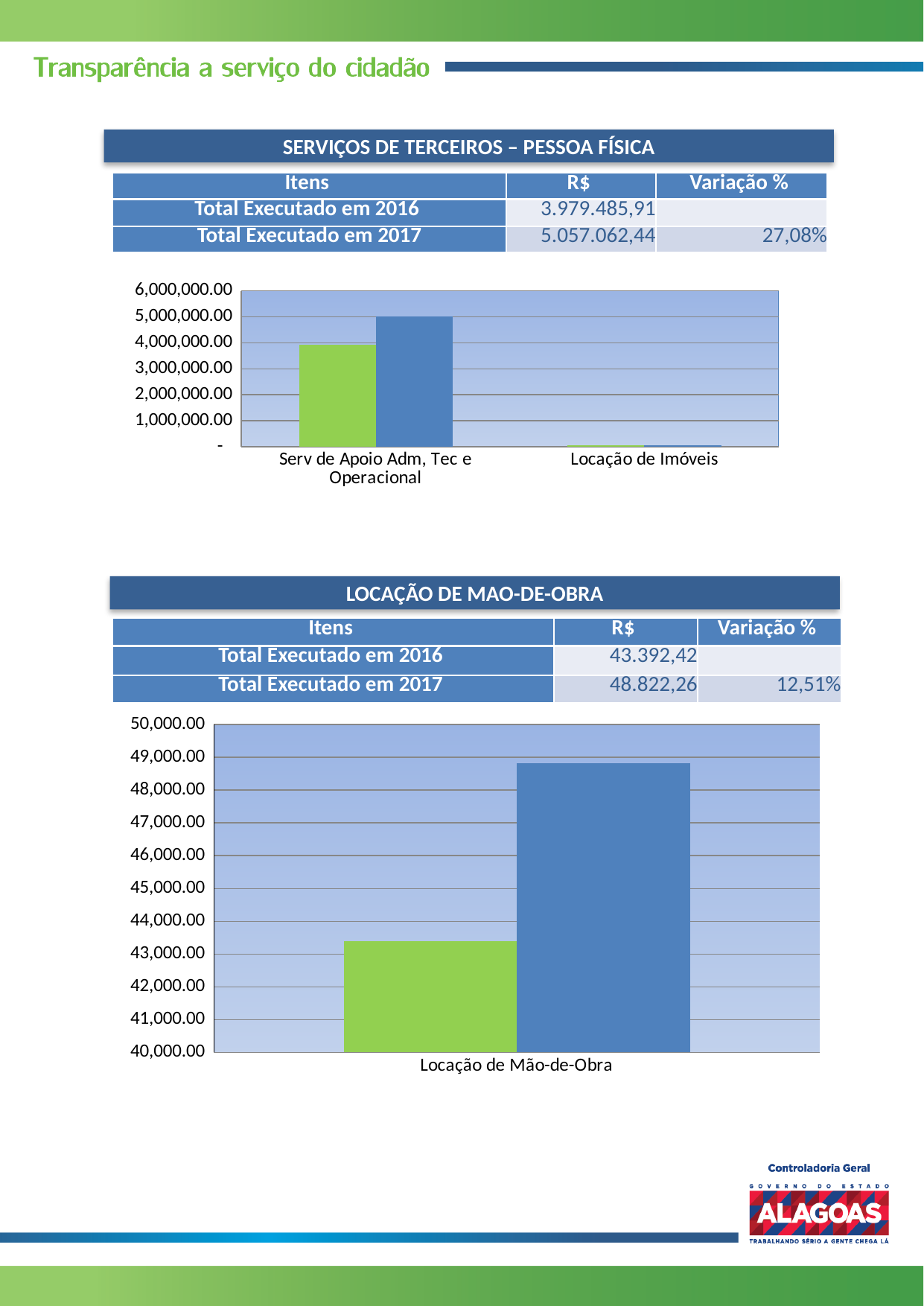

SERVIÇOS DE TERCEIROS – PESSOA FÍSICA
| Itens | R$ | Variação % |
| --- | --- | --- |
| Total Executado em 2016 | 3.979.485,91 |  |
| Total Executado em 2017 | 5.057.062,44 | 27,08% |

### Chart

| Category |  |  |
|---|---|---|
| Serv de Apoio Adm, Tec e Operacional | 3921272.11 | 4998443.21 |
| Locação de Imóveis | 58213.8 | 58619.229999999996 |
LOCAÇÃO DE MAO-DE-OBRA
| Itens | R$ | Variação % |
| --- | --- | --- |
| Total Executado em 2016 | 43.392,42 |  |
| Total Executado em 2017 | 48.822,26 | 12,51% |

### Chart

| Category |  |  |
|---|---|---|
| Locação de Mão-de-Obra | 43392.42 | 48822.26 |